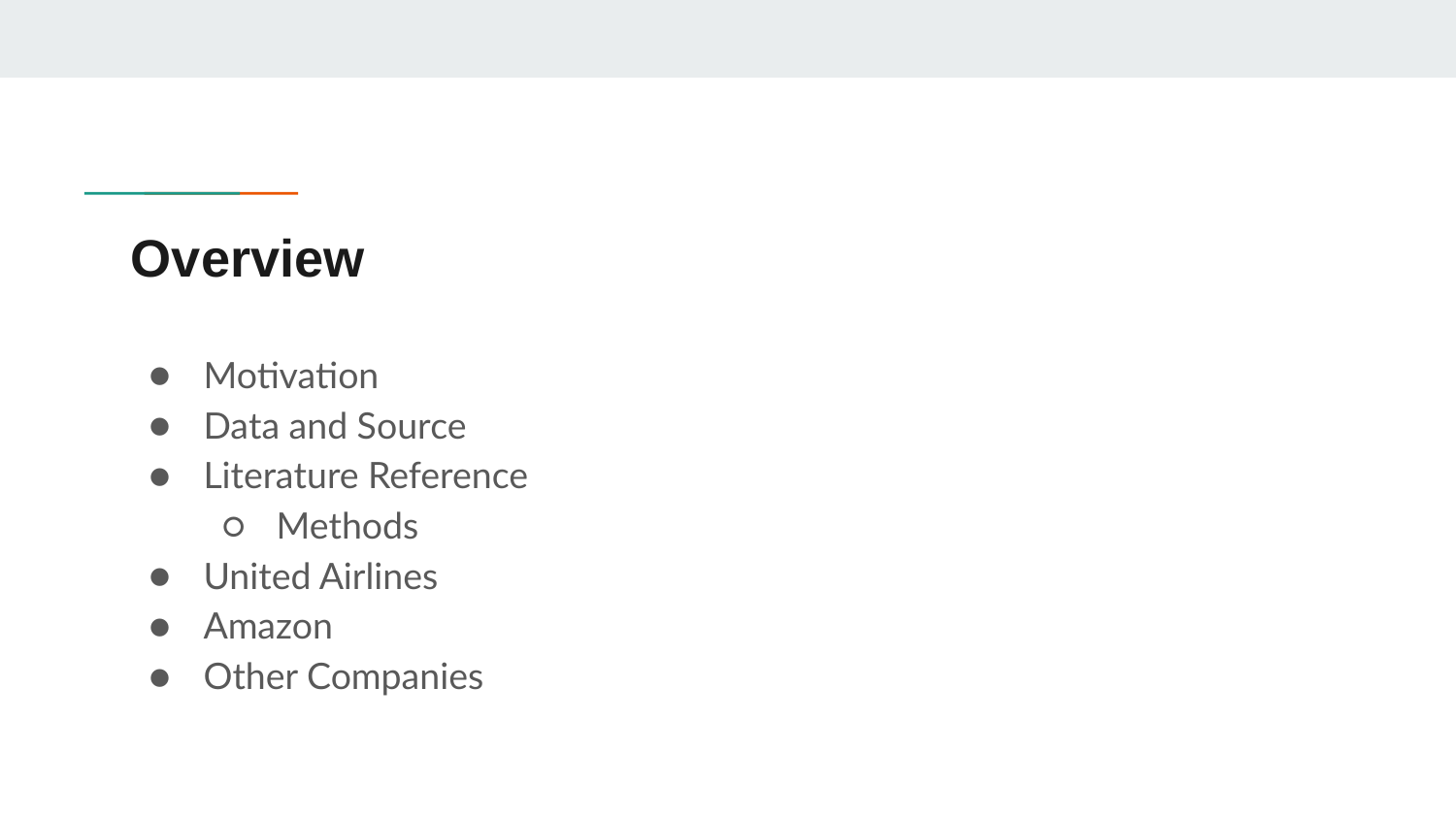

# Overview
Motivation
Data and Source
Literature Reference
Methods
United Airlines
Amazon
Other Companies